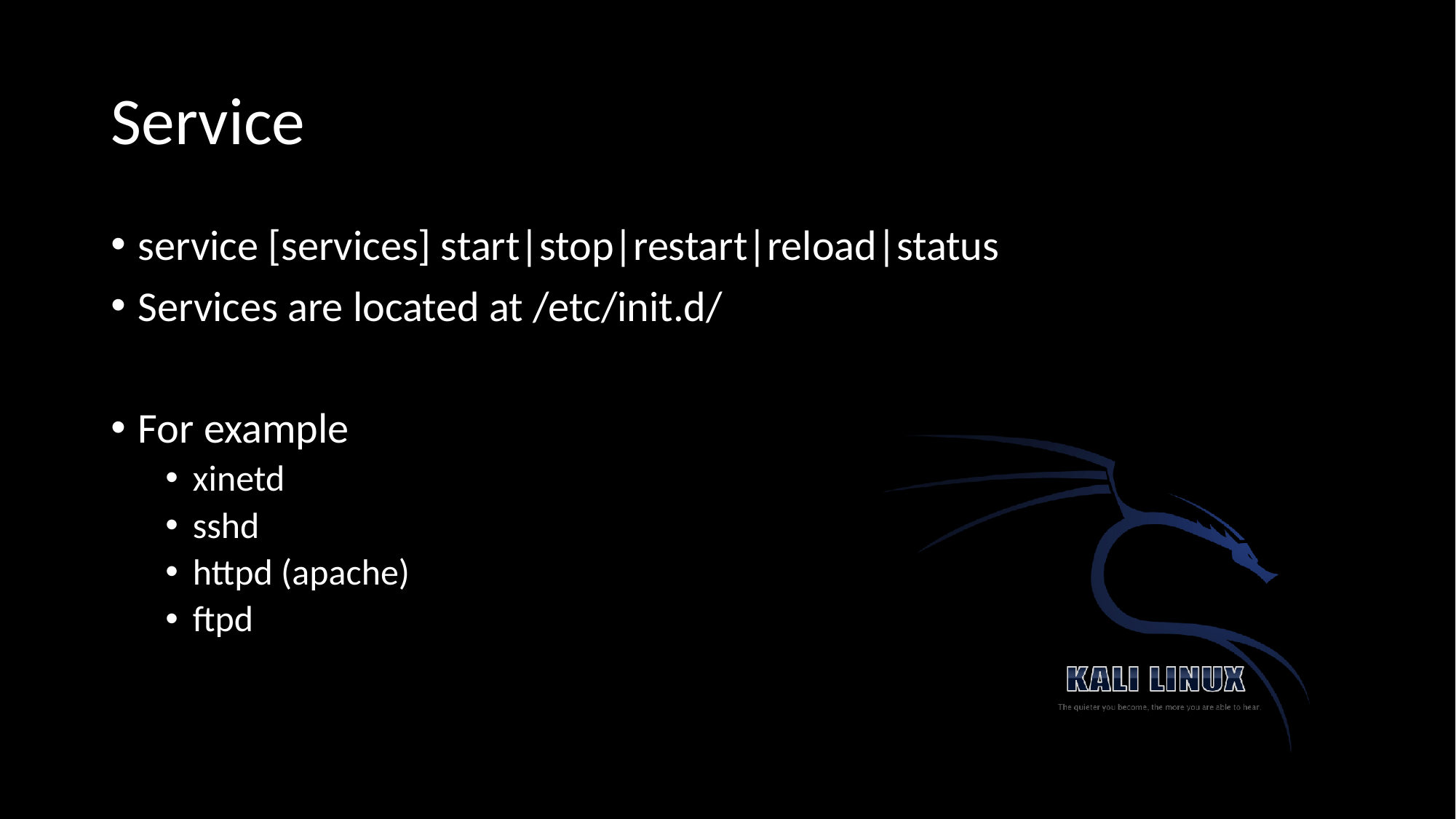

# Service
service [services] start|stop|restart|reload|status
Services are located at /etc/init.d/

For example
xinetd
sshd
httpd (apache)
ftpd